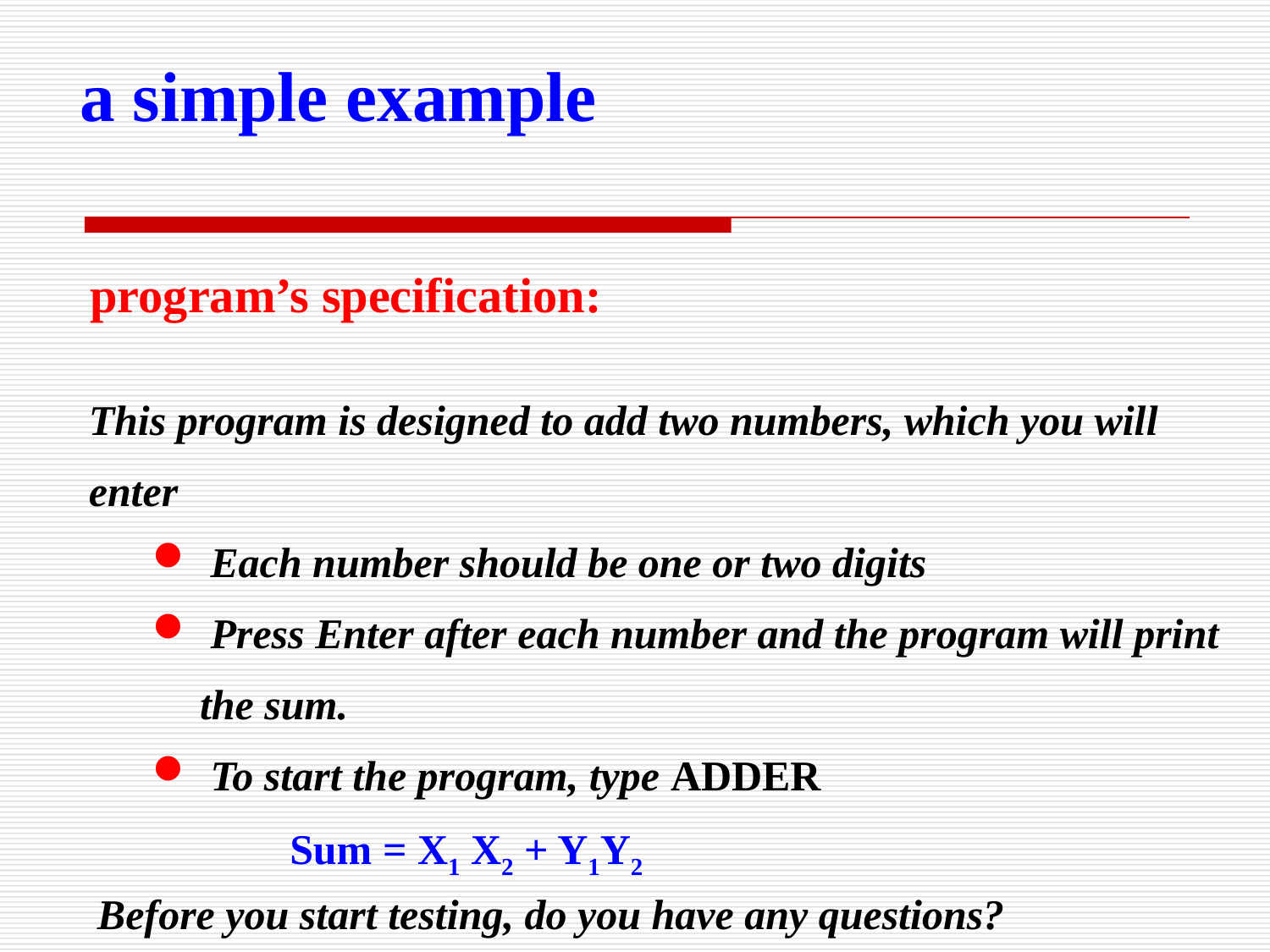

a simple example
program’s specification:

This program is designed to add two numbers, which you will enter
 Each number should be one or two digits
 Press Enter after each number and the program will print the sum.
 To start the program, type ADDER
                   Sum = X1 X2 + Y1Y2
Before you start testing, do you have any questions?